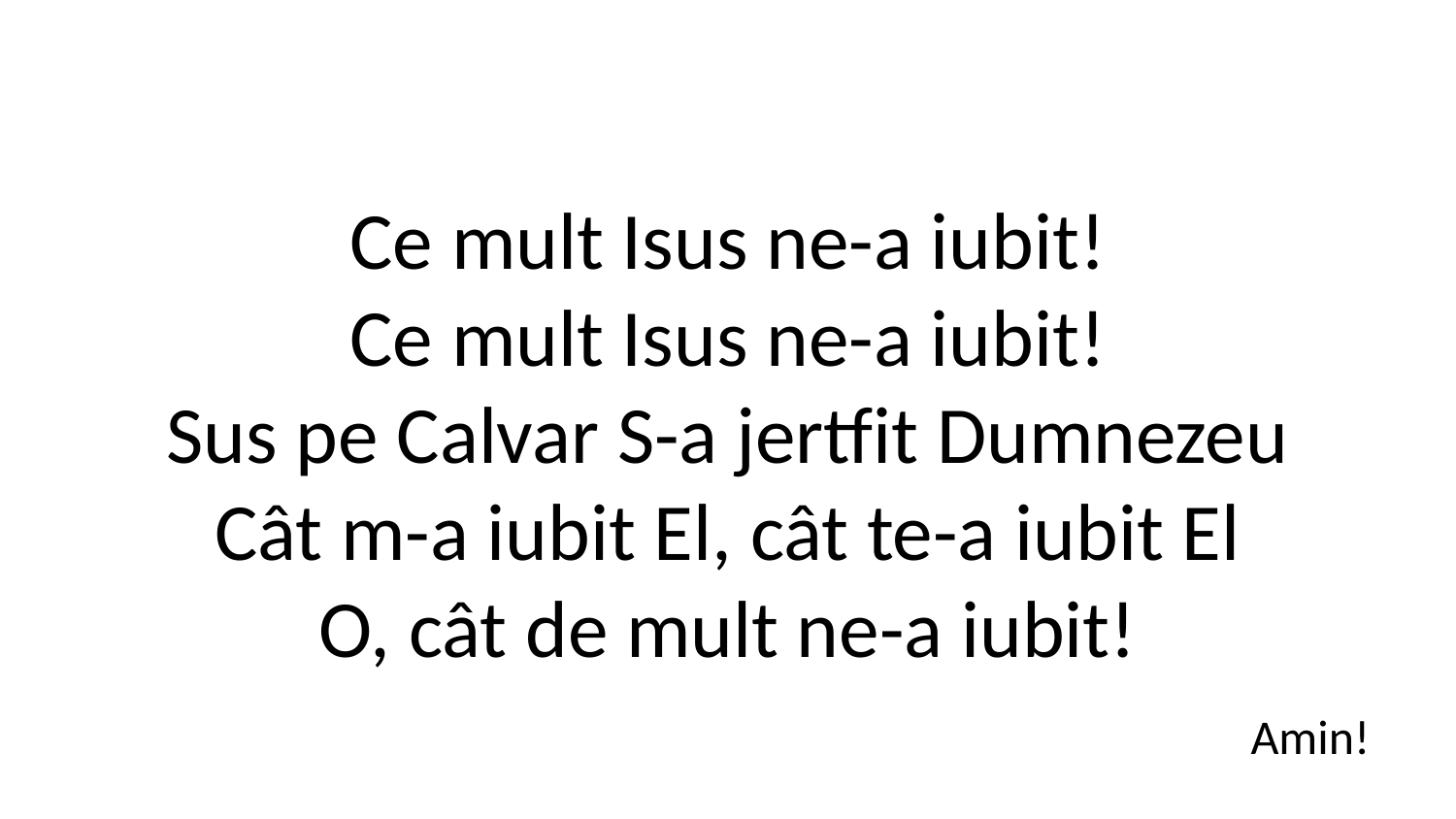

Ce mult Isus ne-a iubit!
Ce mult Isus ne-a iubit!
Sus pe Calvar S-a jertfit Dumnezeu
Cât m-a iubit El, cât te-a iubit El
O, cât de mult ne-a iubit!

Amin!